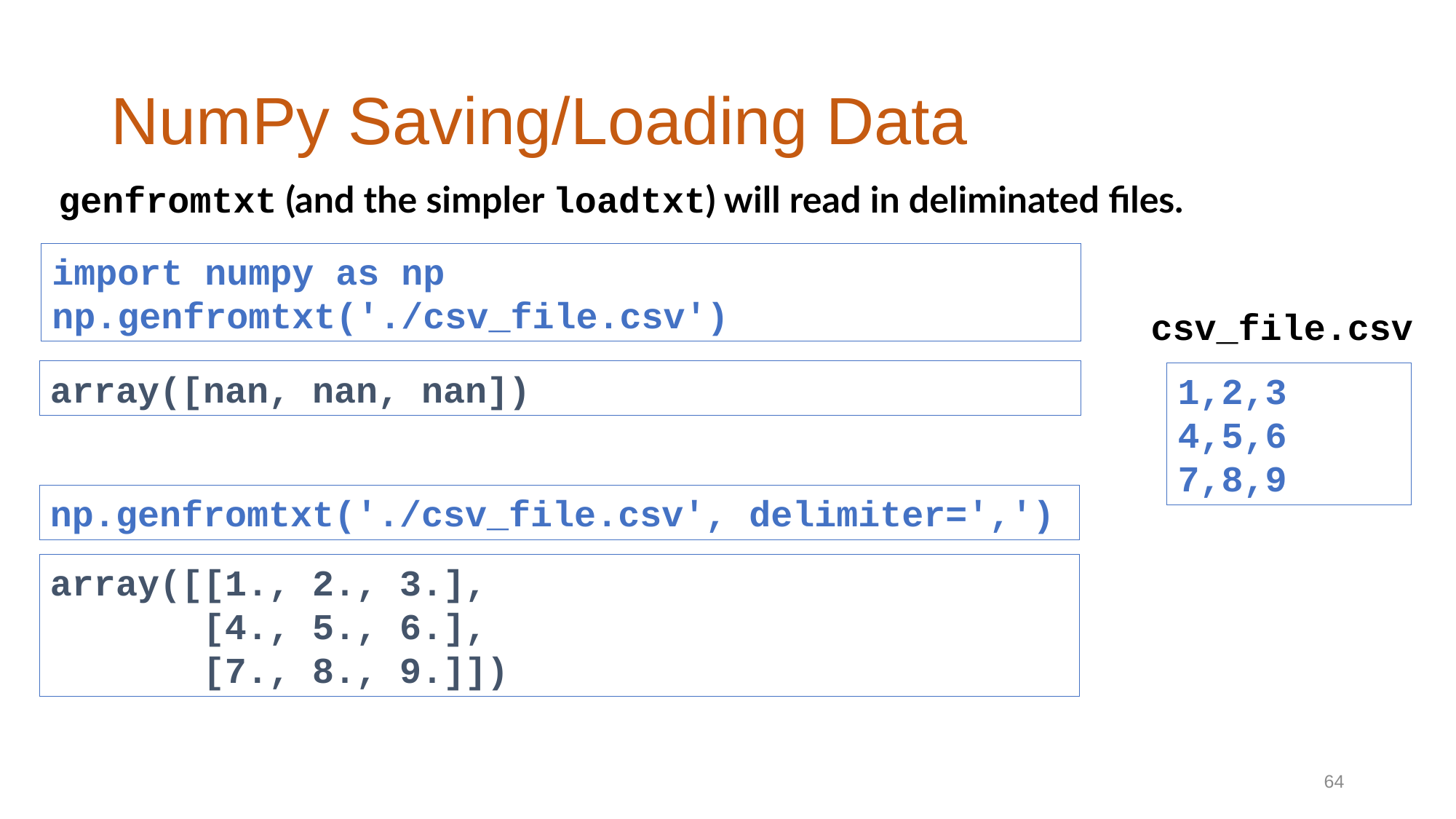

# NumPy Saving/Loading Data

genfromtxt (and the simpler loadtxt) will read in deliminated files.
import numpy as np
np.genfromtxt('./csv_file.csv')
csv_file.csv
array([nan, nan, nan])
1,2,3
4,5,6
7,8,9
np.genfromtxt('./csv_file.csv', delimiter=',')
array([[1., 2., 3.],
       [4., 5., 6.],
       [7., 8., 9.]])

64